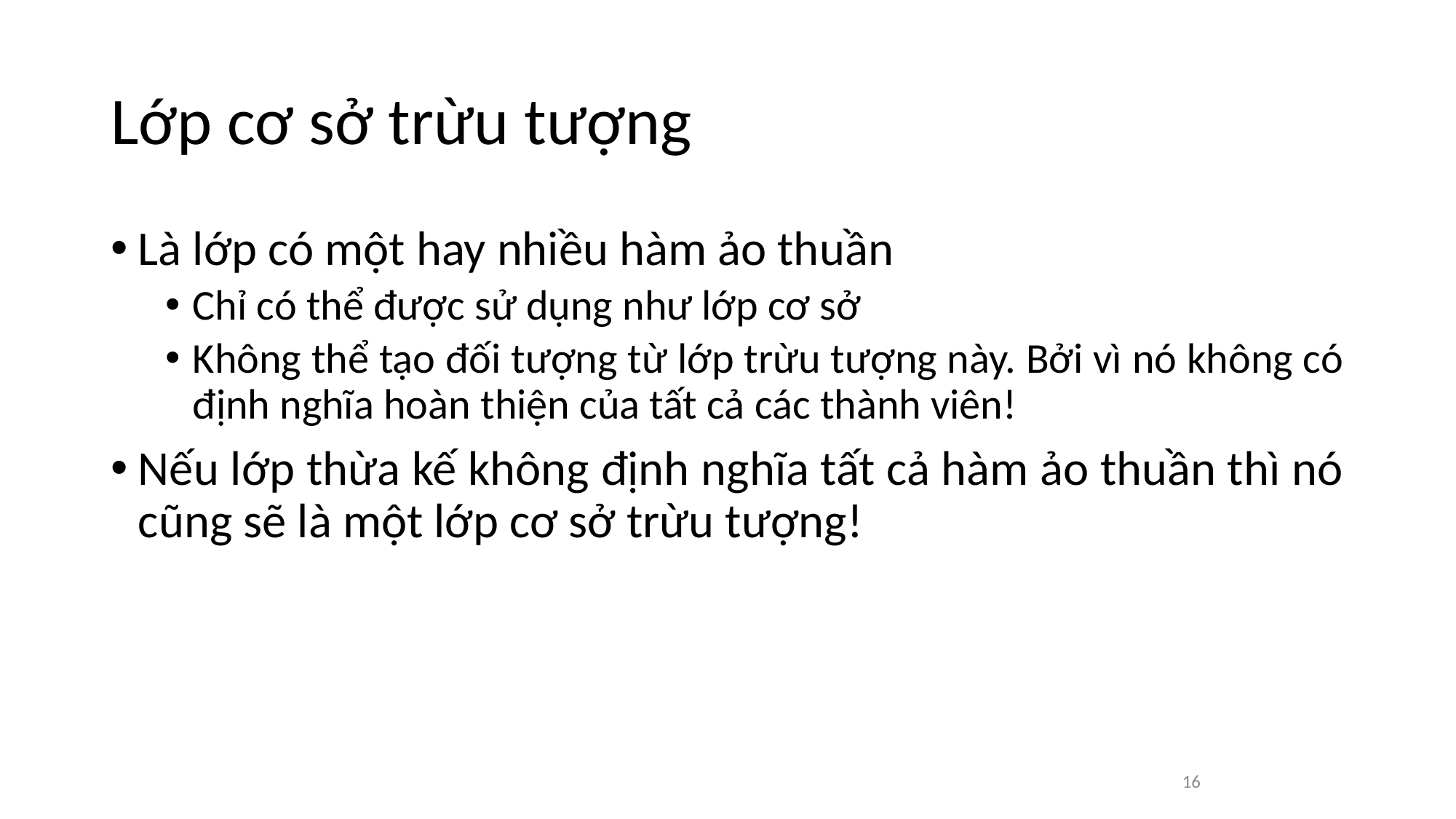

# Lớp cơ sở trừu tượng
Là lớp có một hay nhiều hàm ảo thuần
Chỉ có thể được sử dụng như lớp cơ sở
Không thể tạo đối tượng từ lớp trừu tượng này. Bởi vì nó không có định nghĩa hoàn thiện của tất cả các thành viên!
Nếu lớp thừa kế không định nghĩa tất cả hàm ảo thuần thì nó cũng sẽ là một lớp cơ sở trừu tượng!
16